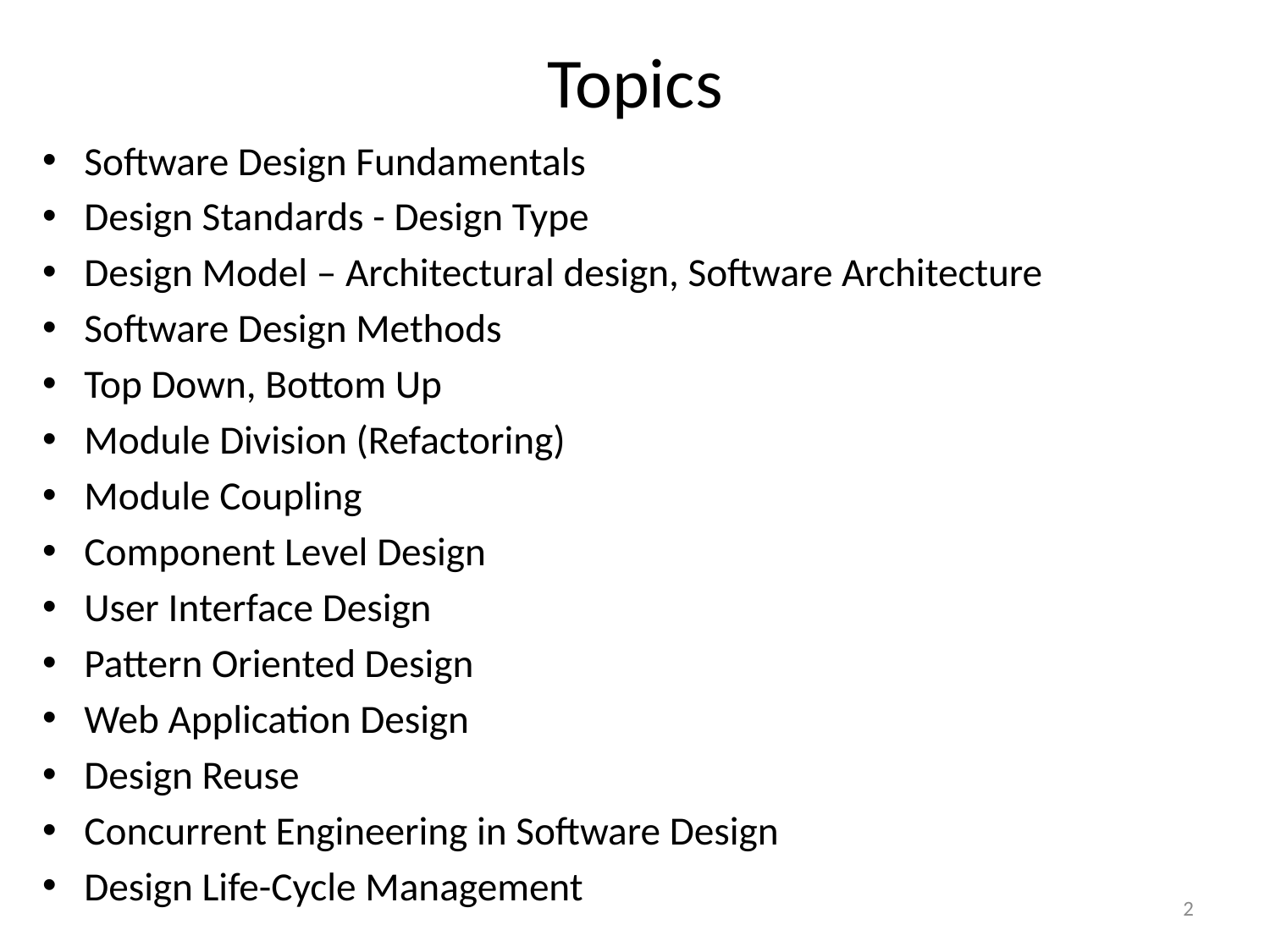

# Topics
Software Design Fundamentals
Design Standards - Design Type
Design Model – Architectural design, Software Architecture
Software Design Methods
Top Down, Bottom Up
Module Division (Refactoring)
Module Coupling
Component Level Design
User Interface Design
Pattern Oriented Design
Web Application Design
Design Reuse
Concurrent Engineering in Software Design
Design Life-Cycle Management
2